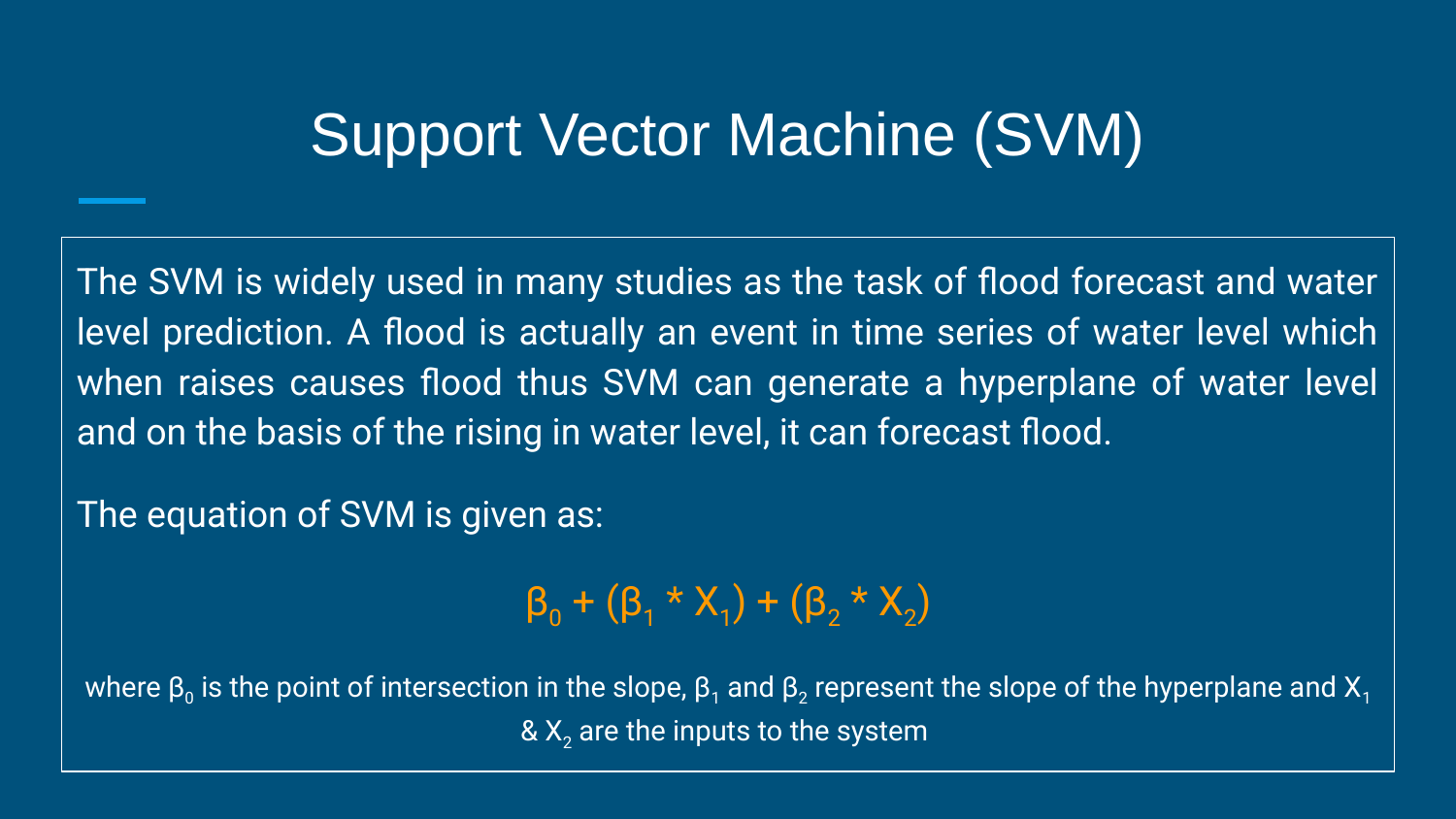

# Support Vector Machine (SVM)
The SVM is widely used in many studies as the task of flood forecast and water level prediction. A flood is actually an event in time series of water level which when raises causes flood thus SVM can generate a hyperplane of water level and on the basis of the rising in water level, it can forecast flood.
The equation of SVM is given as:
β0 + (β1 * X1) + (β2 * X2)
where β0 is the point of intersection in the slope, β1 and β2 represent the slope of the hyperplane and X1 & X2 are the inputs to the system